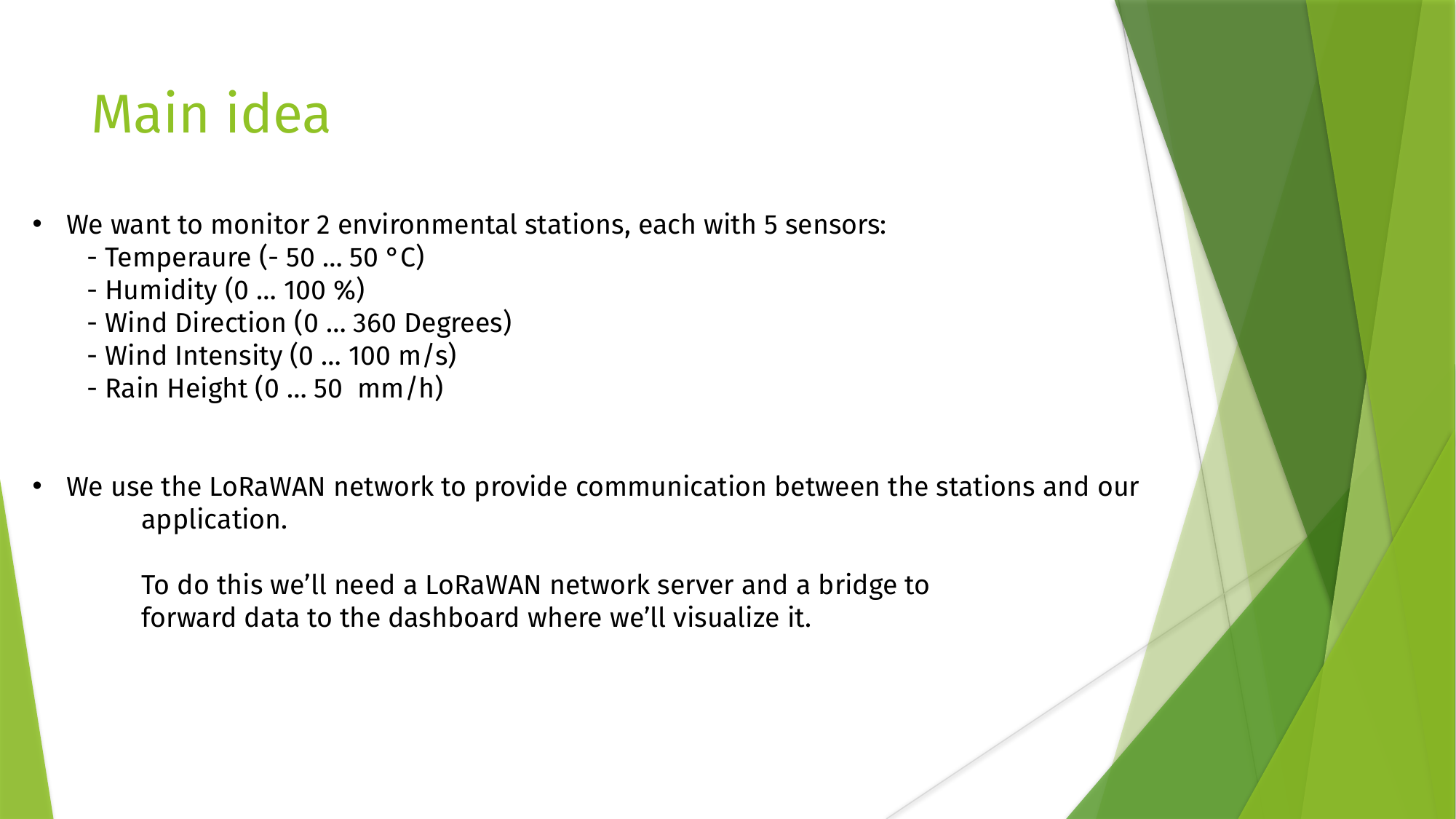

Main idea
We want to monitor 2 environmental stations, each with 5 sensors:
- Temperaure (- 50 … 50 °C)
- Humidity (0 … 100 %)
- Wind Direction (0 … 360 Degrees)
- Wind Intensity (0 … 100 m/s)
- Rain Height (0 … 50  mm/h)

We use the LoRaWAN network to provide communication between the stations and our
	application.

	To do this we’ll need a LoRaWAN network server and a bridge to
	forward data to the dashboard where we’ll visualize it.